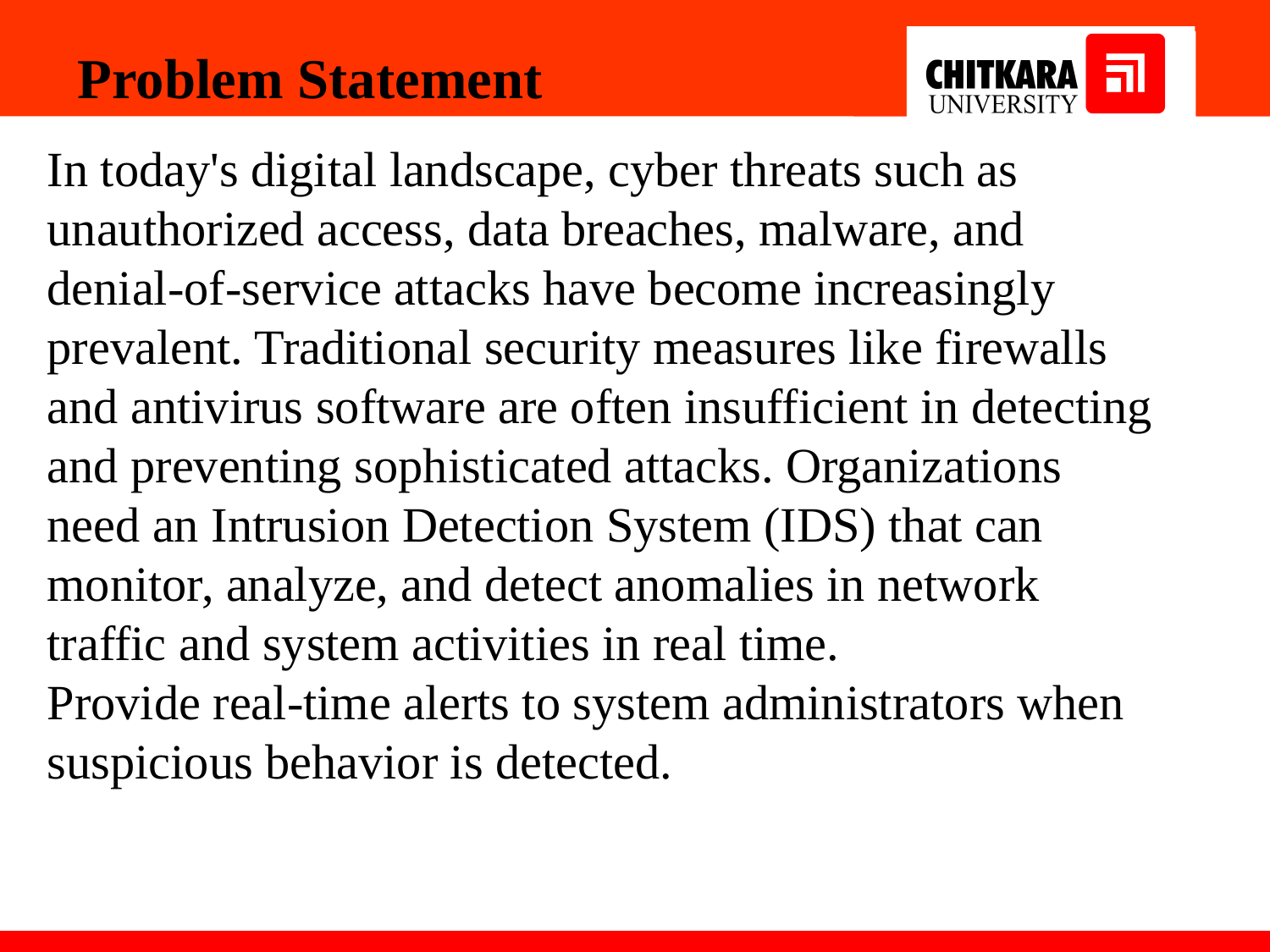

Problem Statement
In today's digital landscape, cyber threats such as unauthorized access, data breaches, malware, and denial-of-service attacks have become increasingly prevalent. Traditional security measures like firewalls and antivirus software are often insufficient in detecting and preventing sophisticated attacks. Organizations need an Intrusion Detection System (IDS) that can monitor, analyze, and detect anomalies in network traffic and system activities in real time.
Provide real-time alerts to system administrators when suspicious behavior is detected.